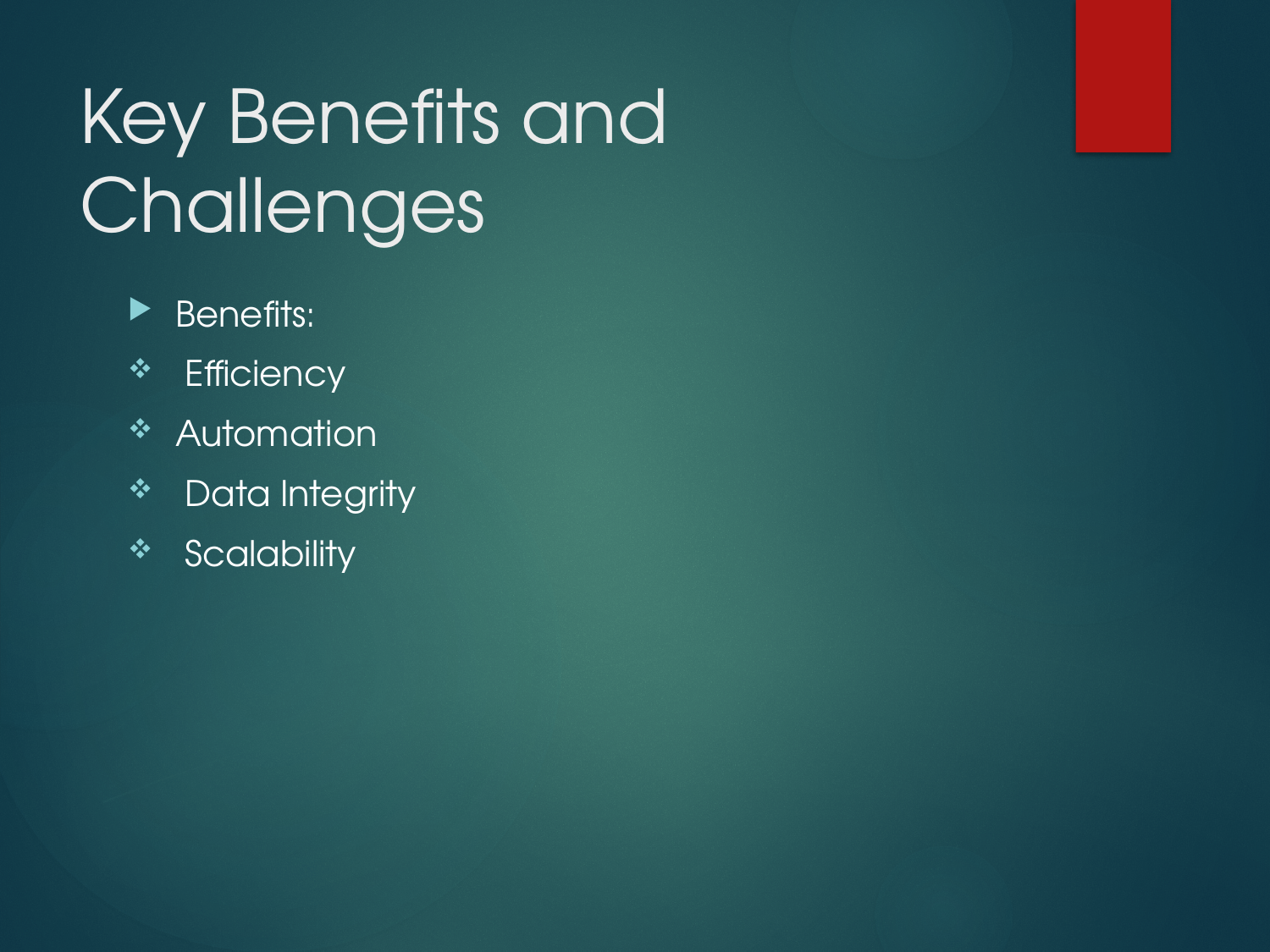

# Key Benefits and Challenges
Benefits:
 Efficiency
Automation
 Data Integrity
 Scalability